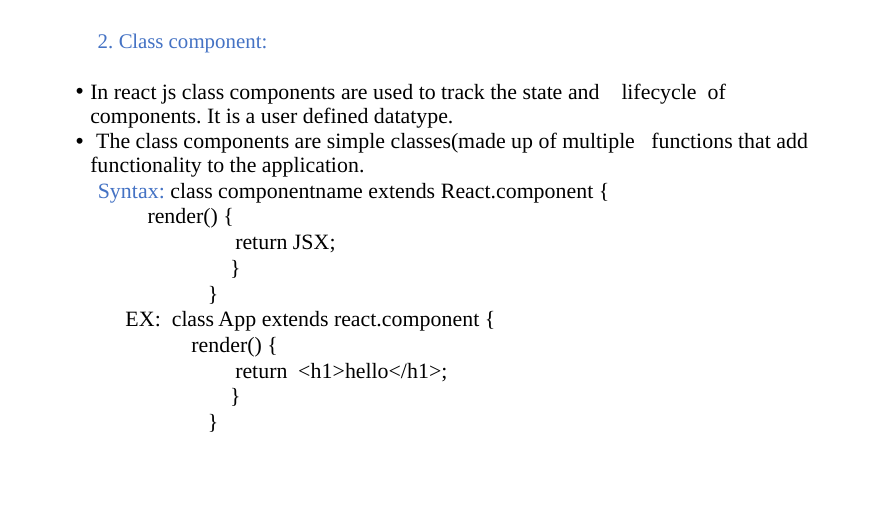

# 2. Class component:
In react js class components are used to track the state and    lifecycle  of components. It is a user defined datatype.
 The class components are simple classes(made up of multiple   functions that add functionality to the application.
    Syntax: class componentname extends React.component {
             render() {
                             return JSX;
                            }
                        }
         EX:  class App extends react.component {
                     render() {
                             return  <h1>hello</h1>;
                            }
                        }